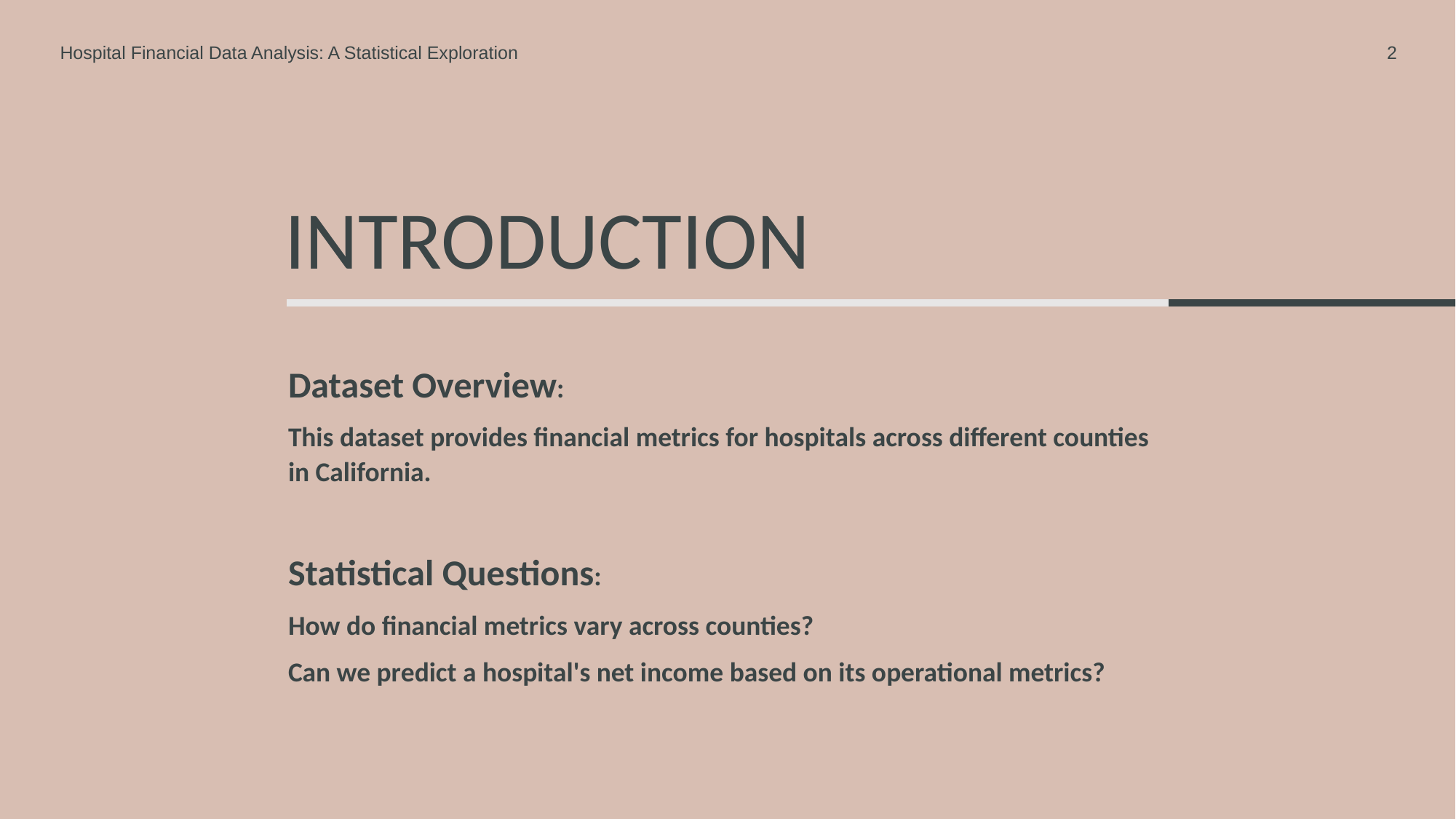

Hospital Financial Data Analysis: A Statistical Exploration
2
# Introduction
Dataset Overview:
This dataset provides financial metrics for hospitals across different counties in California.

Statistical Questions:
How do financial metrics vary across counties?
Can we predict a hospital's net income based on its operational metrics?